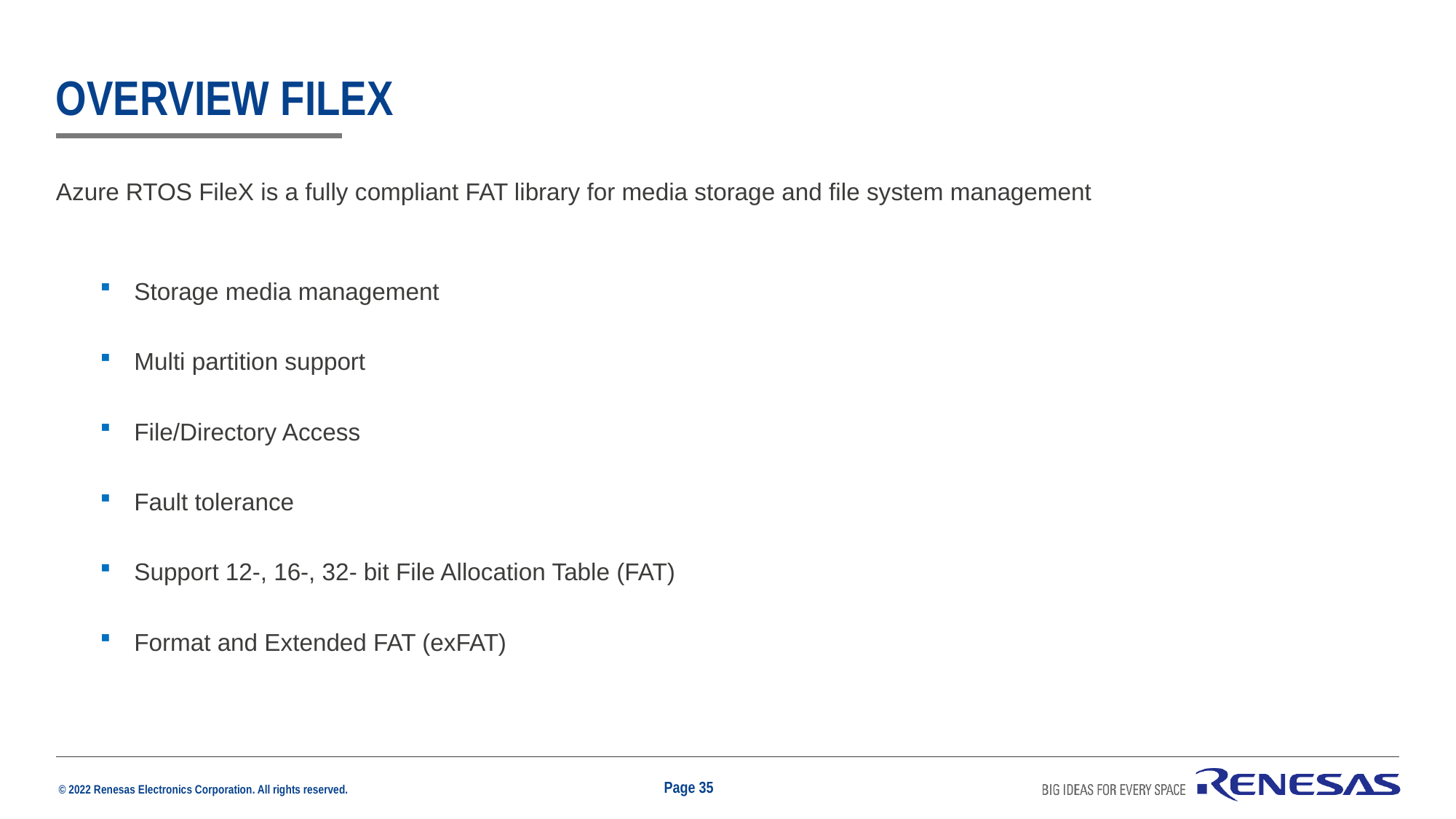

# Overview filex
Azure RTOS FileX is a fully compliant FAT library for media storage and file system management
Storage media management
Multi partition support
File/Directory Access
Fault tolerance
Support 12-, 16-, 32- bit File Allocation Table (FAT)
Format and Extended FAT (exFAT)